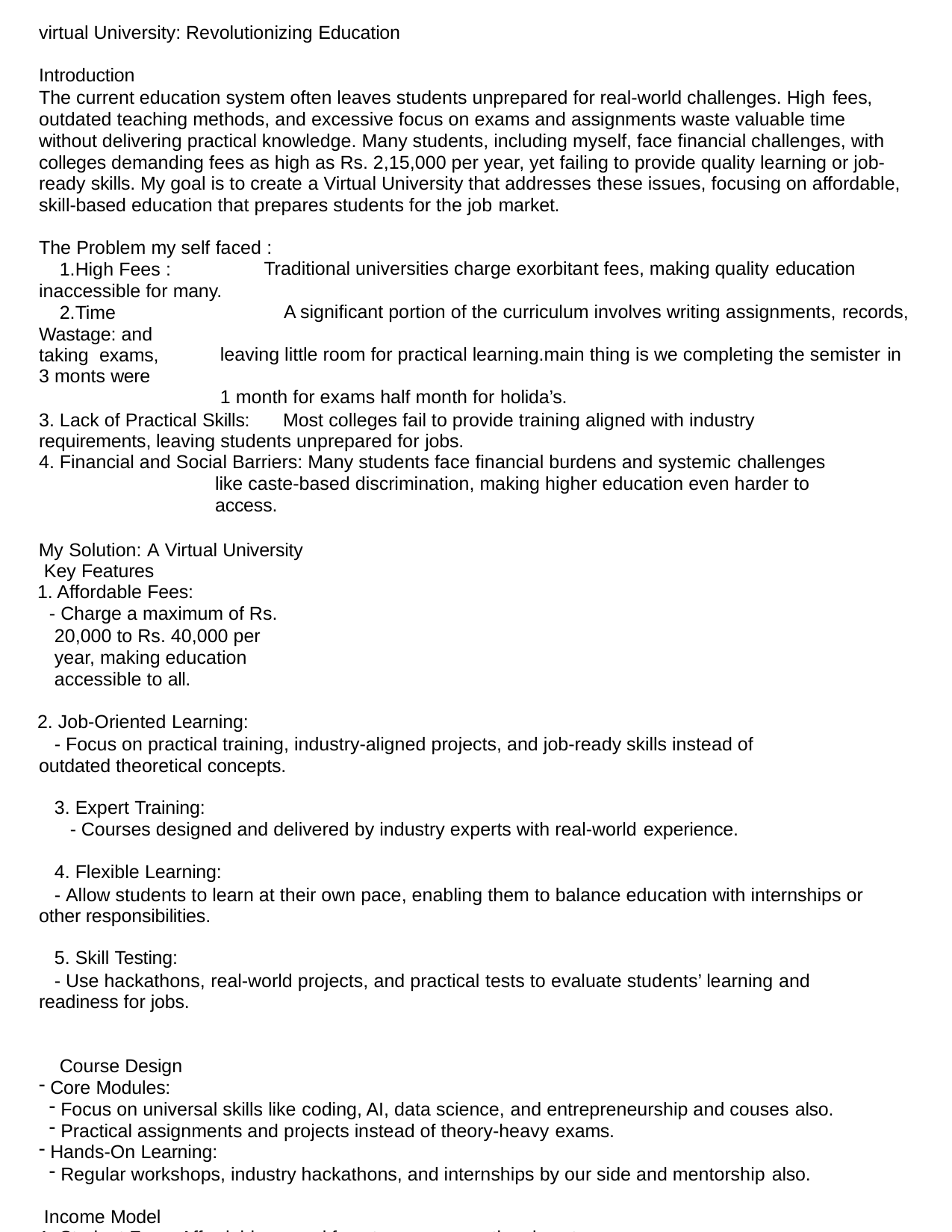

virtual University: Revolutionizing Education
Introduction
The current education system often leaves students unprepared for real-world challenges. High fees, outdated teaching methods, and excessive focus on exams and assignments waste valuable time without delivering practical knowledge. Many students, including myself, face financial challenges, with colleges demanding fees as high as Rs. 2,15,000 per year, yet failing to provide quality learning or job-ready skills. My goal is to create a Virtual University that addresses these issues, focusing on affordable, skill-based education that prepares students for the job market.
The Problem my self faced :
High Fees : inaccessible for many.
Time Wastage: and taking exams,
Traditional universities charge exorbitant fees, making quality education
A significant portion of the curriculum involves writing assignments, records,
leaving little room for practical learning.main thing is we completing the semister in
3 monts were
1 month for exams half month for holida’s.
3. Lack of Practical Skills:	Most colleges fail to provide training aligned with industry requirements, leaving students unprepared for jobs.
4. Financial and Social Barriers: Many students face financial burdens and systemic challenges
like caste-based discrimination, making higher education even harder to access.

My Solution: A Virtual University Key Features
1. Affordable Fees:
- Charge a maximum of Rs. 20,000 to Rs. 40,000 per year, making education accessible to all.
2. Job-Oriented Learning:
- Focus on practical training, industry-aligned projects, and job-ready skills instead of outdated theoretical concepts.
3. Expert Training:
- Courses designed and delivered by industry experts with real-world experience.
4. Flexible Learning:
- Allow students to learn at their own pace, enabling them to balance education with internships or other responsibilities.
5. Skill Testing:
- Use hackathons, real-world projects, and practical tests to evaluate students’ learning and readiness for jobs.

Course Design
Core Modules:
Focus on universal skills like coding, AI, data science, and entrepreneurship and couses also.
Practical assignments and projects instead of theory-heavy exams.
Hands-On Learning:
Regular workshops, industry hackathons, and internships by our side and mentorship also.
Income Model
Student Fees: Affordable annual fees to cover operational costs.
Low Infrastructure Costs: Operate virtually, reducing expenses on facilities.
YouTube Revenue: Generate income from video views, ads, and memberships.